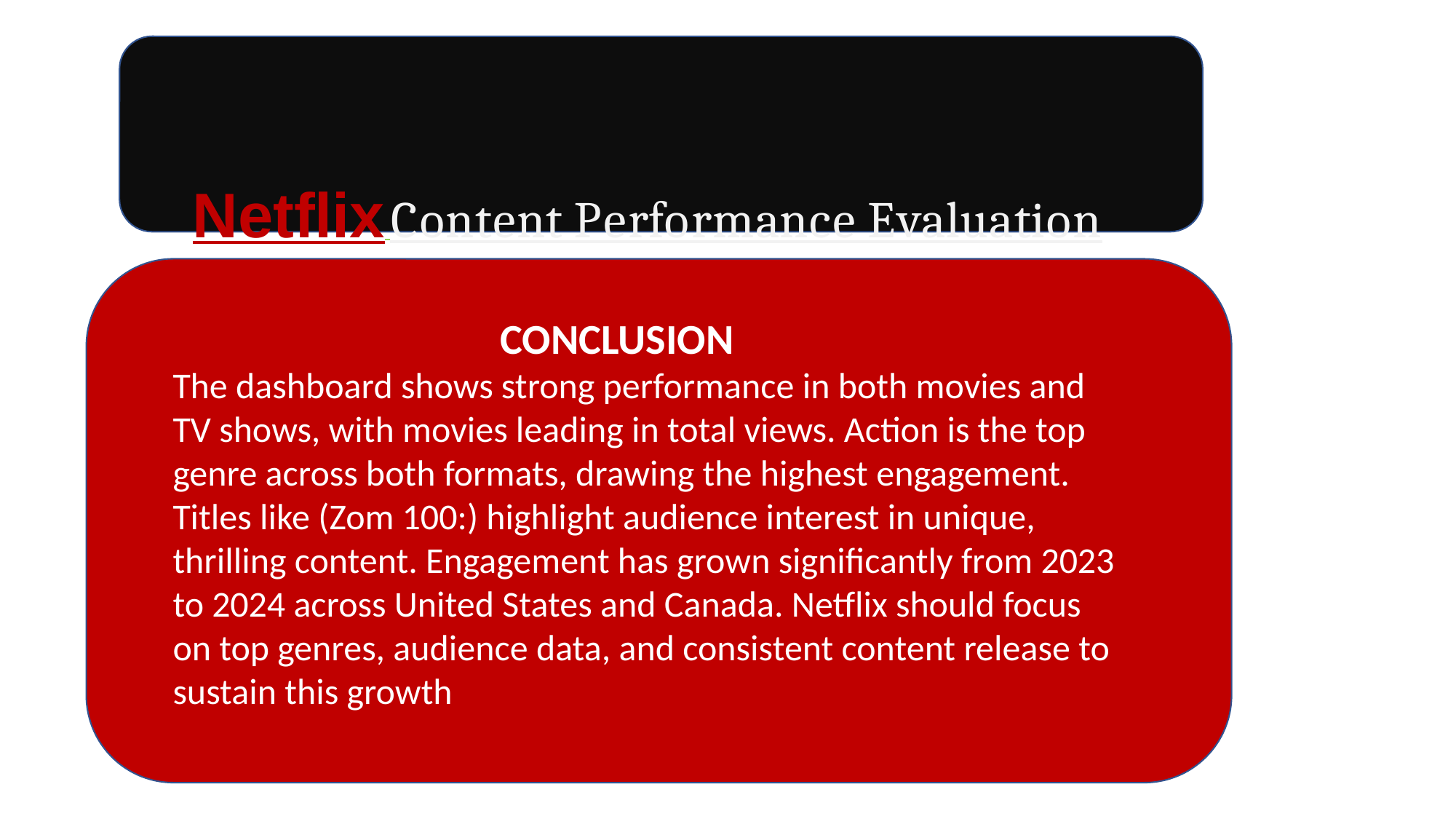

# Netflix Content Performance Evaluation

			CONCLUSION
The dashboard shows strong performance in both movies and TV shows, with movies leading in total views. Action is the top genre across both formats, drawing the highest engagement. Titles like (Zom 100:) highlight audience interest in unique, thrilling content. Engagement has grown significantly from 2023 to 2024 across United States and Canada. Netflix should focus on top genres, audience data, and consistent content release to sustain this growth